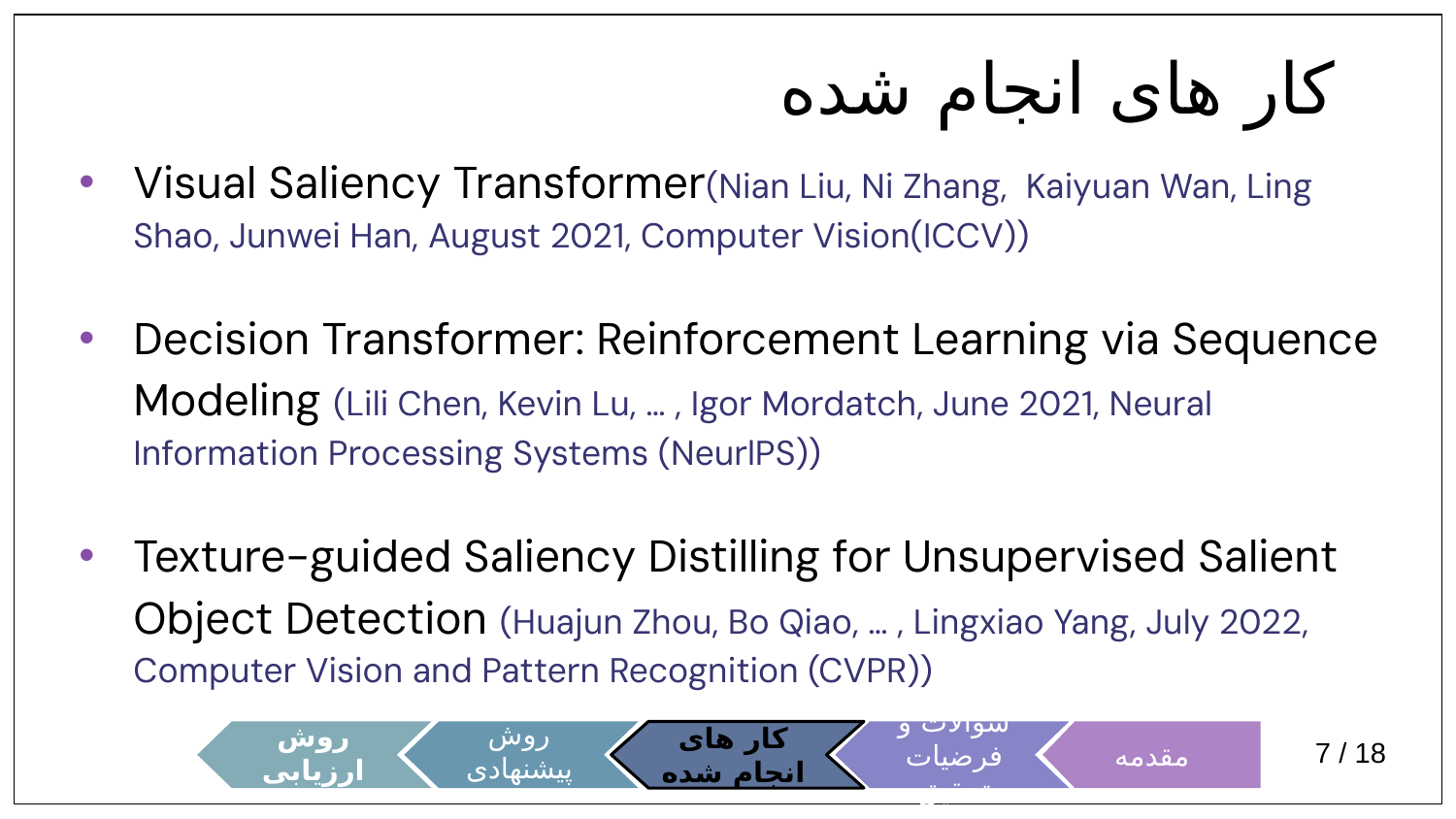

کار های انجام شده
Visual Saliency Transformer(Nian Liu, Ni Zhang,  Kaiyuan Wan, Ling Shao, Junwei Han, August 2021, Computer Vision(ICCV))

Decision Transformer: Reinforcement Learning via Sequence Modeling (Lili Chen, Kevin Lu, … , Igor Mordatch, June 2021, Neural Information Processing Systems (NeurlPS))

Texture-guided Saliency Distilling for Unsupervised Salient Object Detection (Huajun Zhou, Bo Qiao, … , Lingxiao Yang, July 2022, Computer Vision and Pattern Recognition (CVPR))

مقدمه
سوالات و فرضیات تحقیق

کار های انجام شده
روش ارزیابی
روش پیشنهادی
7 / 18